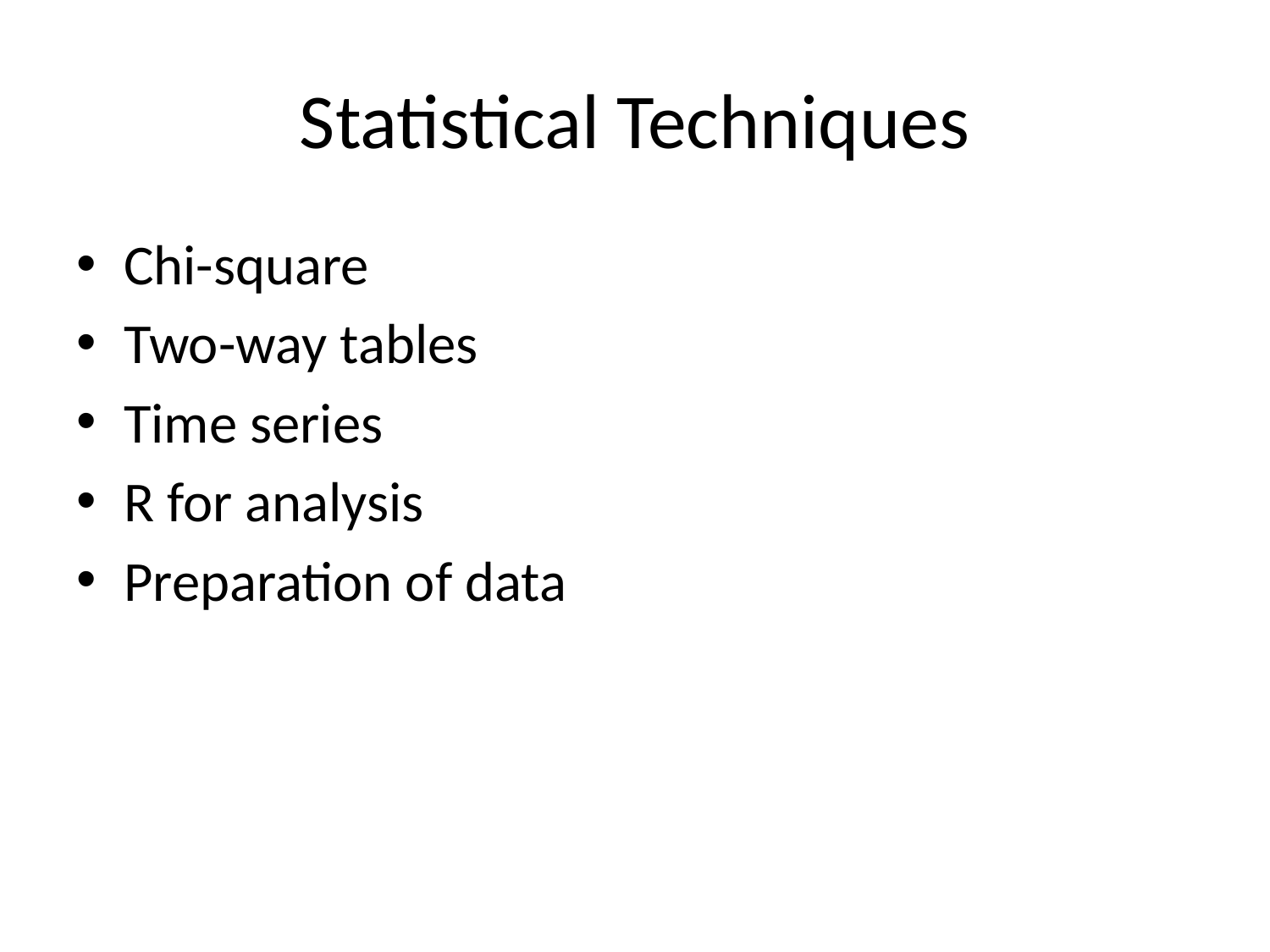

# Statistical Techniques
Chi-square
Two-way tables
Time series
R for analysis
Preparation of data